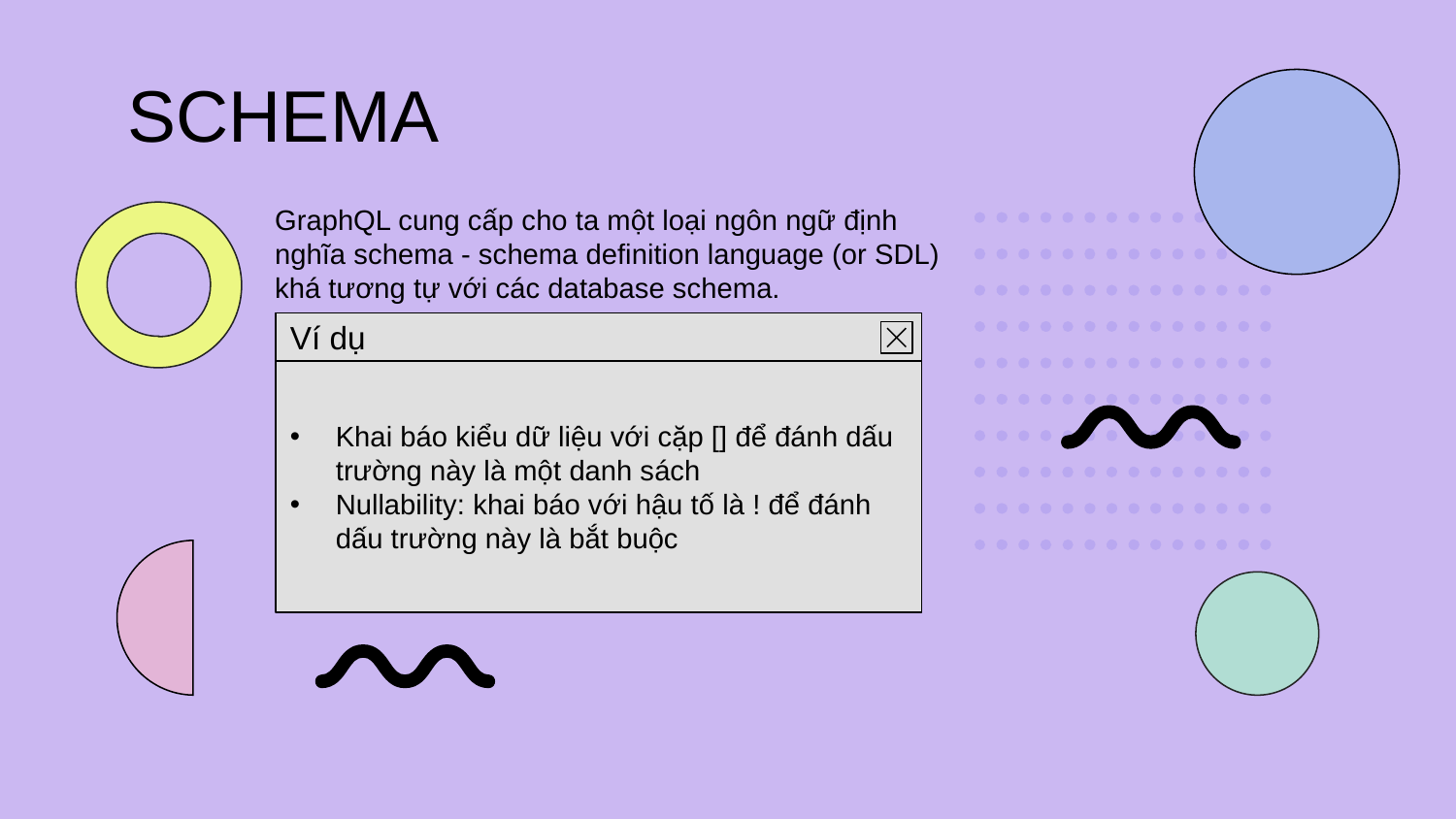

# SCHEMA
GraphQL cung cấp cho ta một loại ngôn ngữ định nghĩa schema - schema definition language (or SDL) khá tương tự với các database schema.
Ví dụ

Khai báo kiểu dữ liệu với cặp [] để đánh dấu trường này là một danh sách
Nullability: khai báo với hậu tố là ! để đánh dấu trường này là bắt buộc